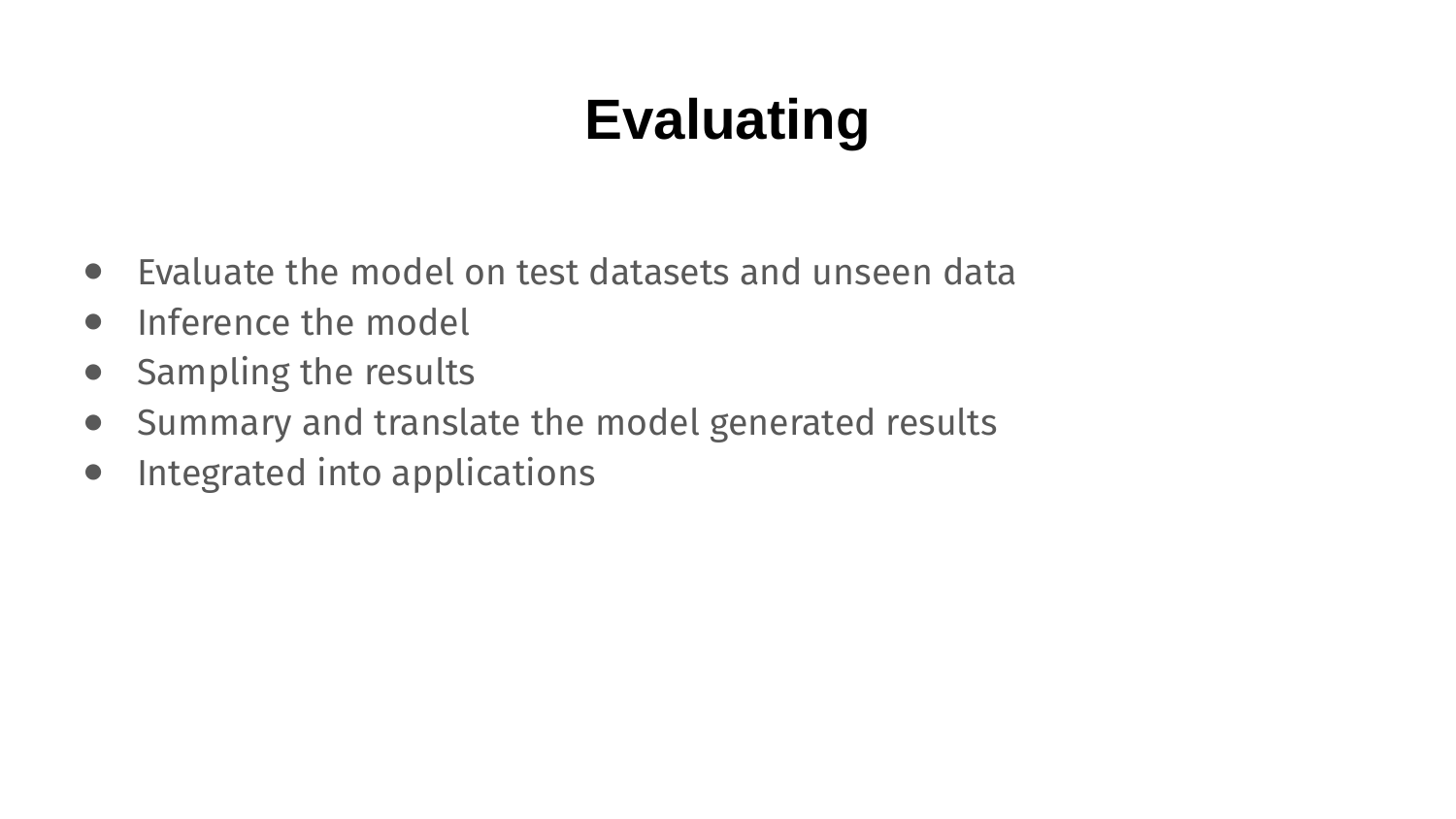

# Evaluating

Evaluate the model on test datasets and unseen data
Inference the model
Sampling the results
Summary and translate the model generated results
Integrated into applications